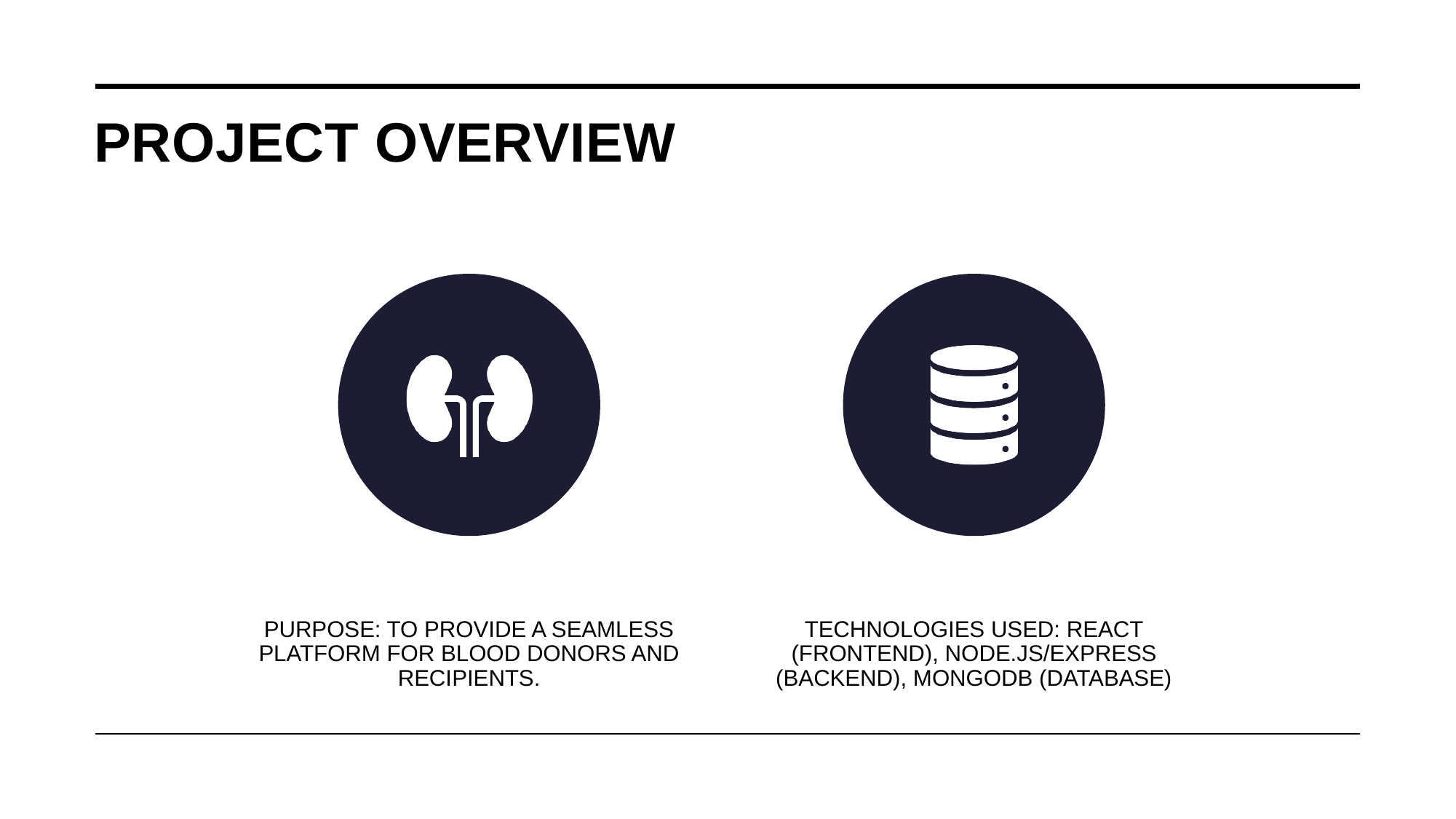

# Project Overview
Purpose: To provide a seamless platform for blood donors and recipients.
Technologies Used: React (Frontend), Node.js/Express (Backend), MongoDB (Database)